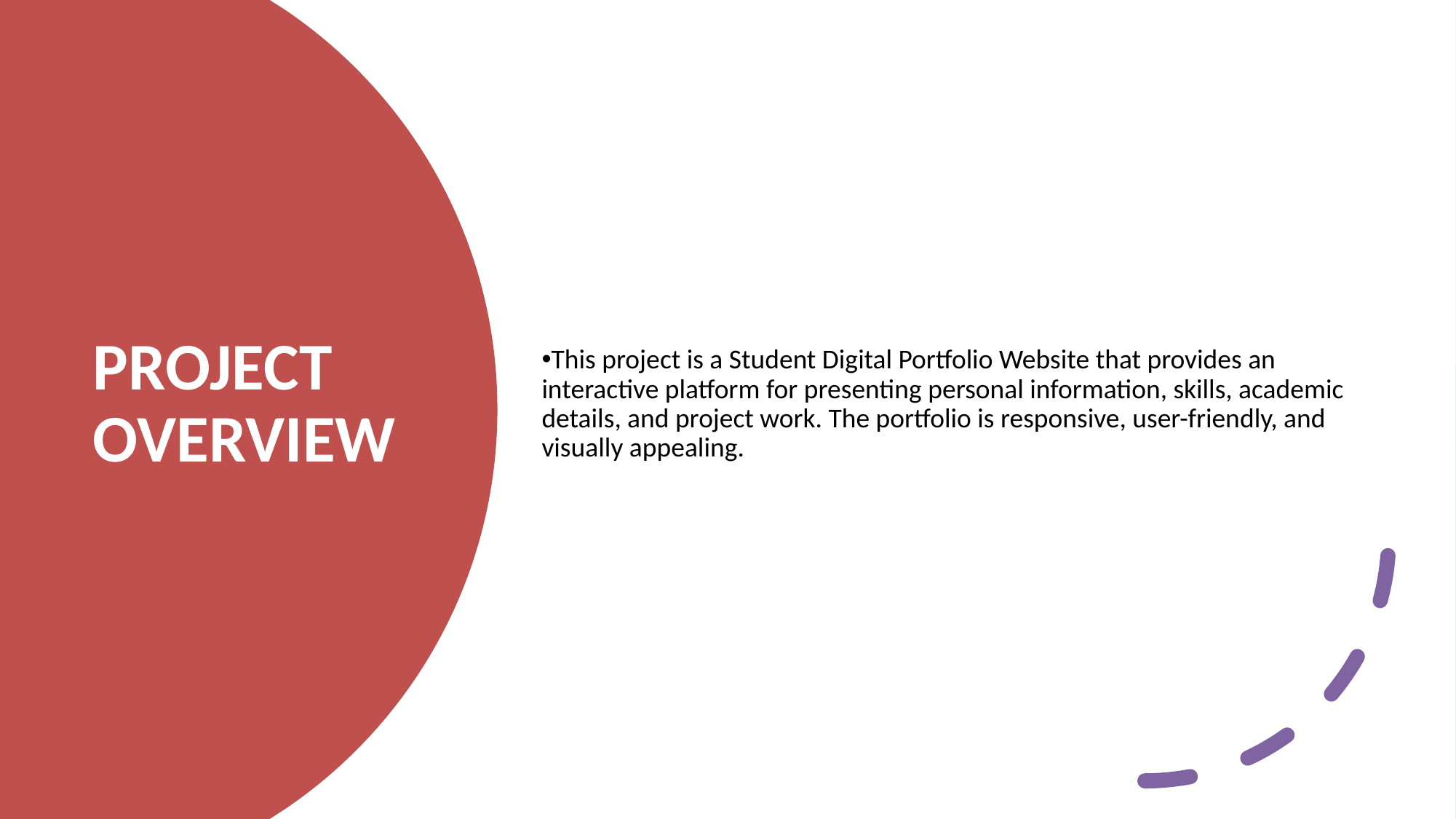

This project is a Student Digital Portfolio Website that provides an interactive platform for presenting personal information, skills, academic details, and project work. The portfolio is responsive, user-friendly, and visually appealing.
# PROJECT OVERVIEW